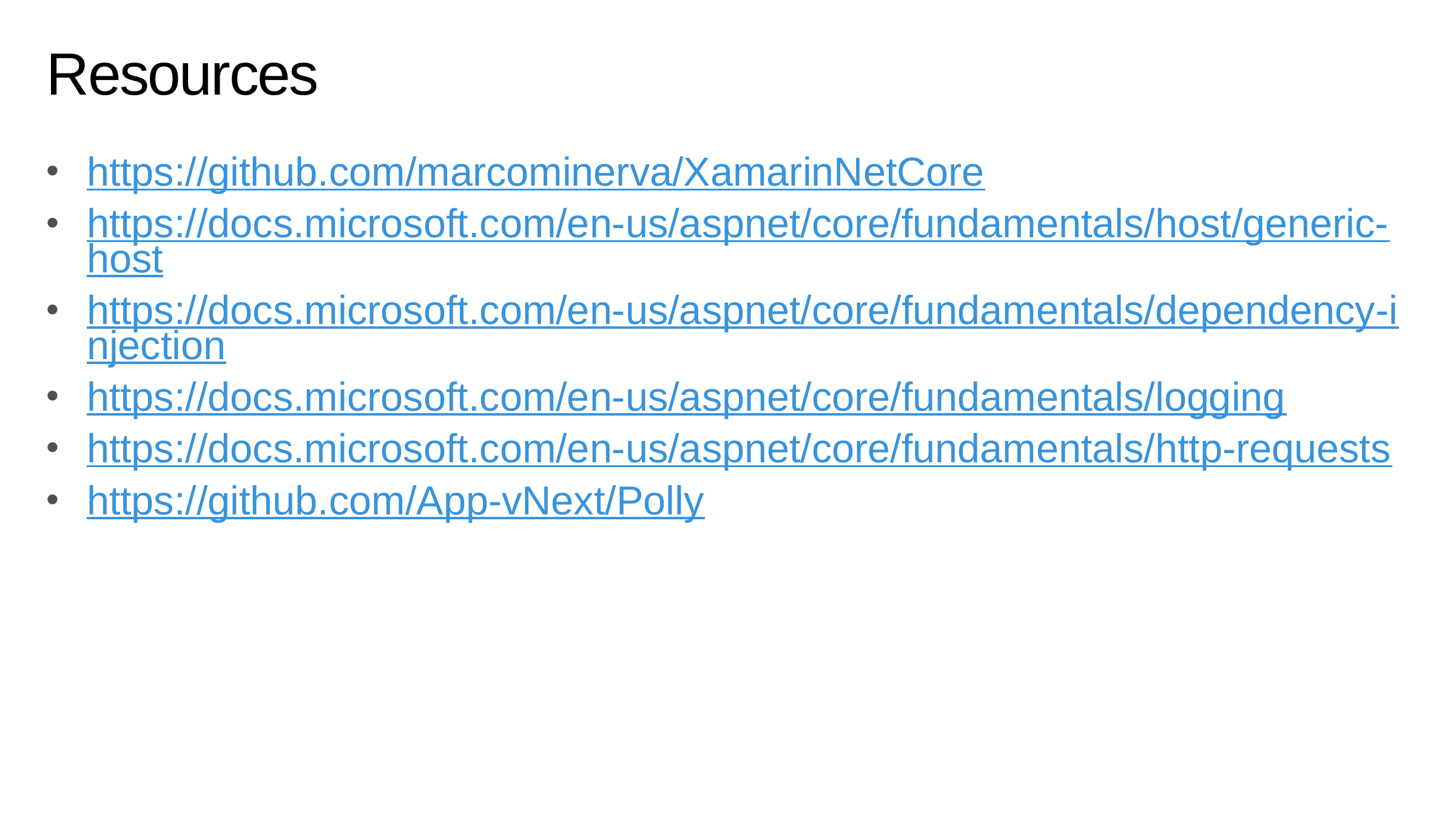

# Resources
https://github.com/marcominerva/XamarinNetCore
https://docs.microsoft.com/en-us/aspnet/core/fundamentals/host/generic-host
https://docs.microsoft.com/en-us/aspnet/core/fundamentals/dependency-injection
https://docs.microsoft.com/en-us/aspnet/core/fundamentals/logging
https://docs.microsoft.com/en-us/aspnet/core/fundamentals/http-requests
https://github.com/App-vNext/Polly